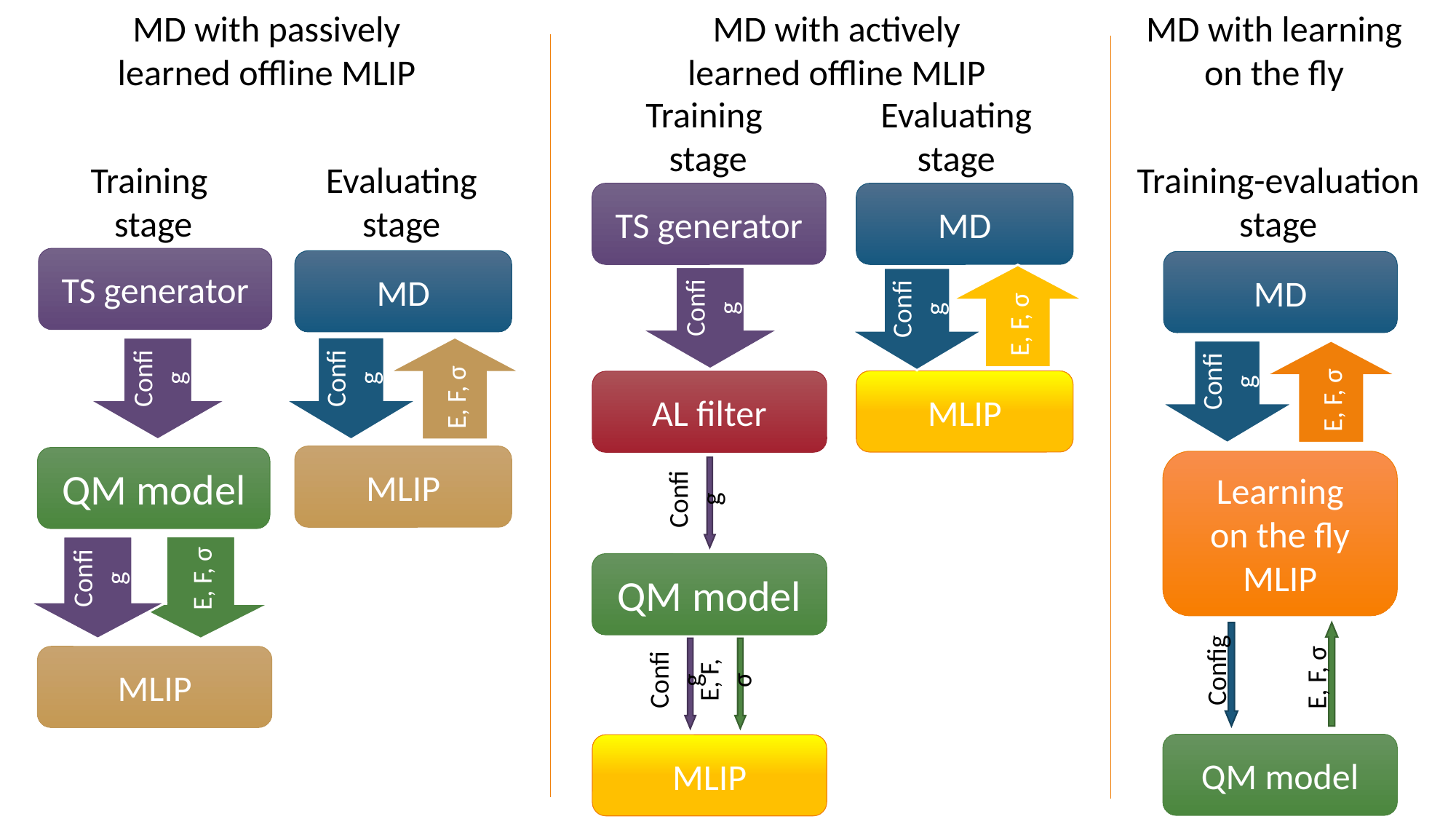

MD with passively learned offline MLIP
MD with actively learned offline MLIP
MD with learning on the fly
Evaluating
stage
Training
stage
Evaluating
stage
Training-evaluation
stage
Training
stage
TS generator
MD
TS generator
MD
MD
E, F, σ
Config
Config
E, F, σ
Config
Config
E, F, σ
Config
MLIP
AL filter
MLIP
QM model
Learning
on the fly MLIP
Config

E, F, σ
Config
QM model
Config

E, F, σ

E, F, σ

Config

MLIP
QM model
MLIP